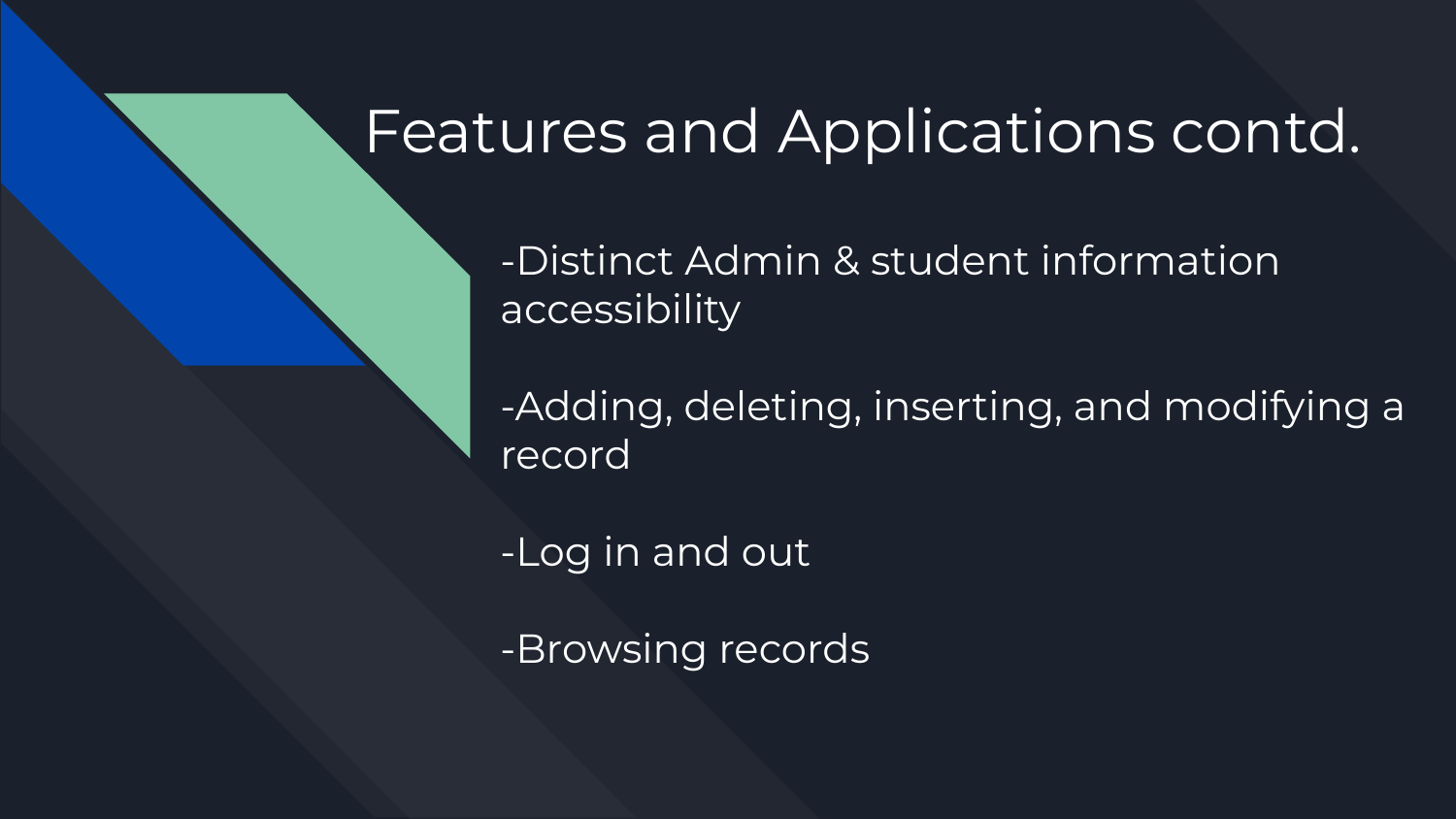

# Features and Applications contd.
-Distinct Admin & student information
accessibility

-Adding, deleting, inserting, and modifying a record

-Log in and out

-Browsing records